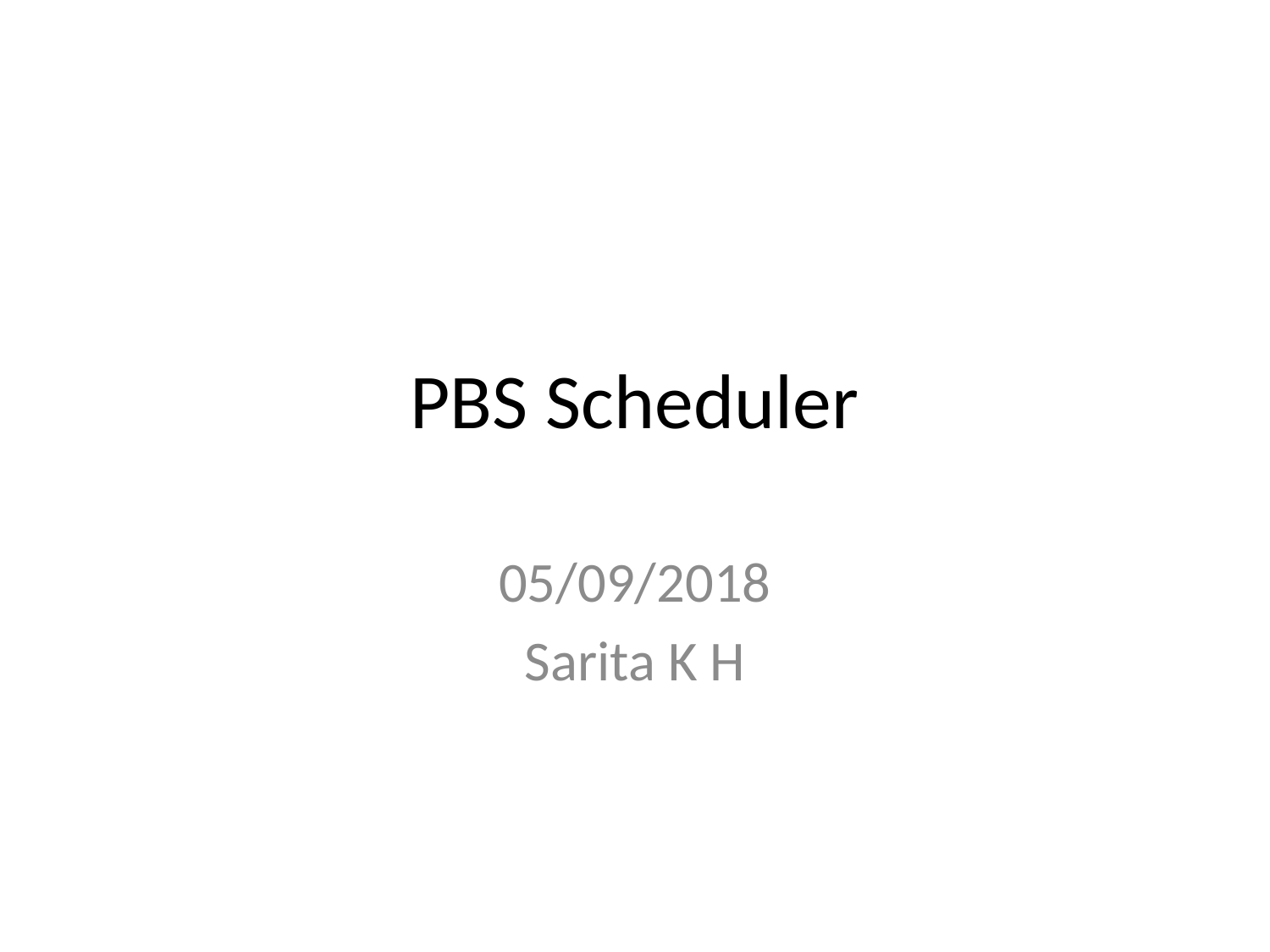

# PBS Scheduler
05/09/2018
Sarita K H